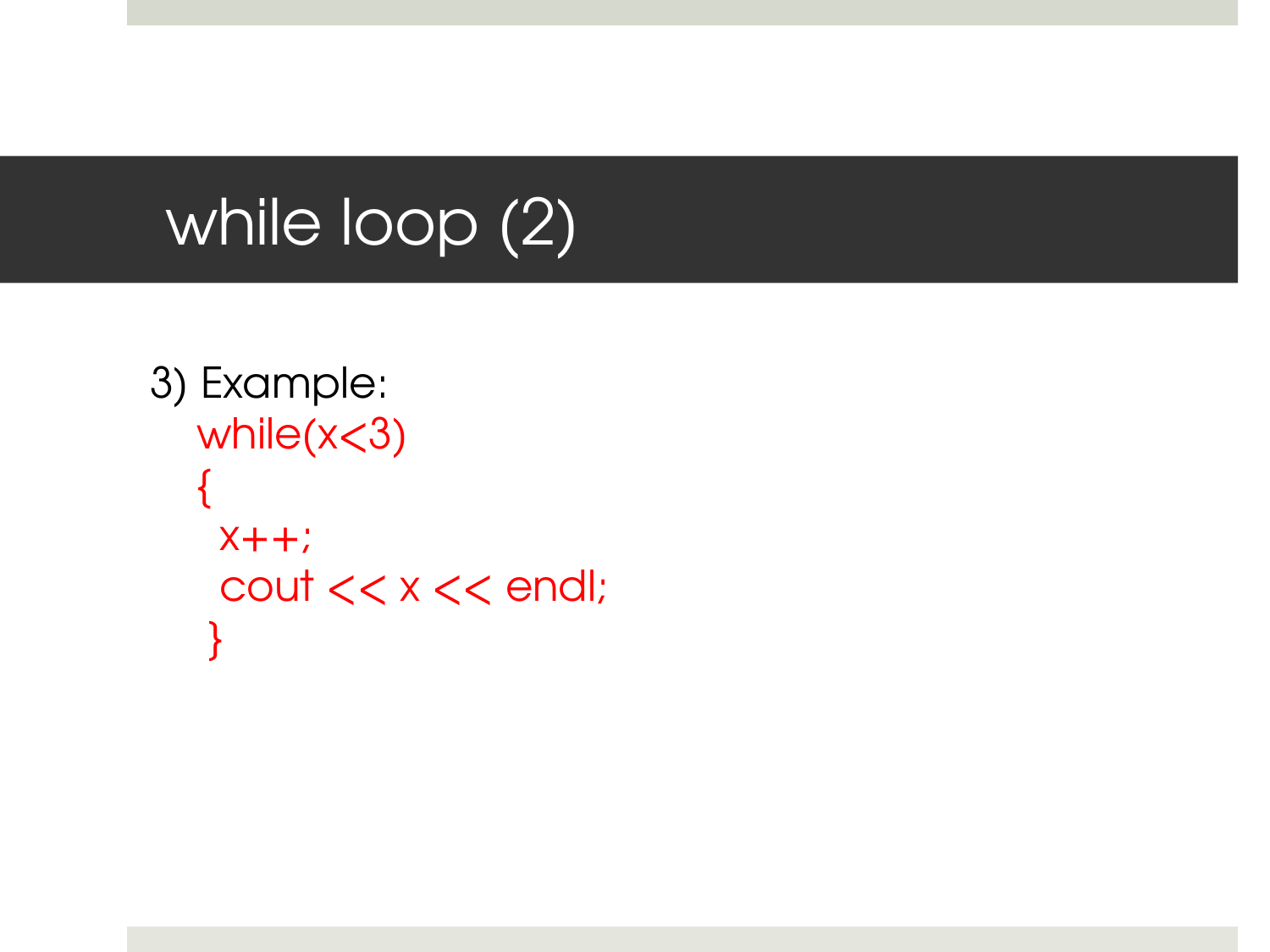

# while loop (2)
3) Example:
    while(x<3)
    {
      x++;
      cout << x << endl;
     }